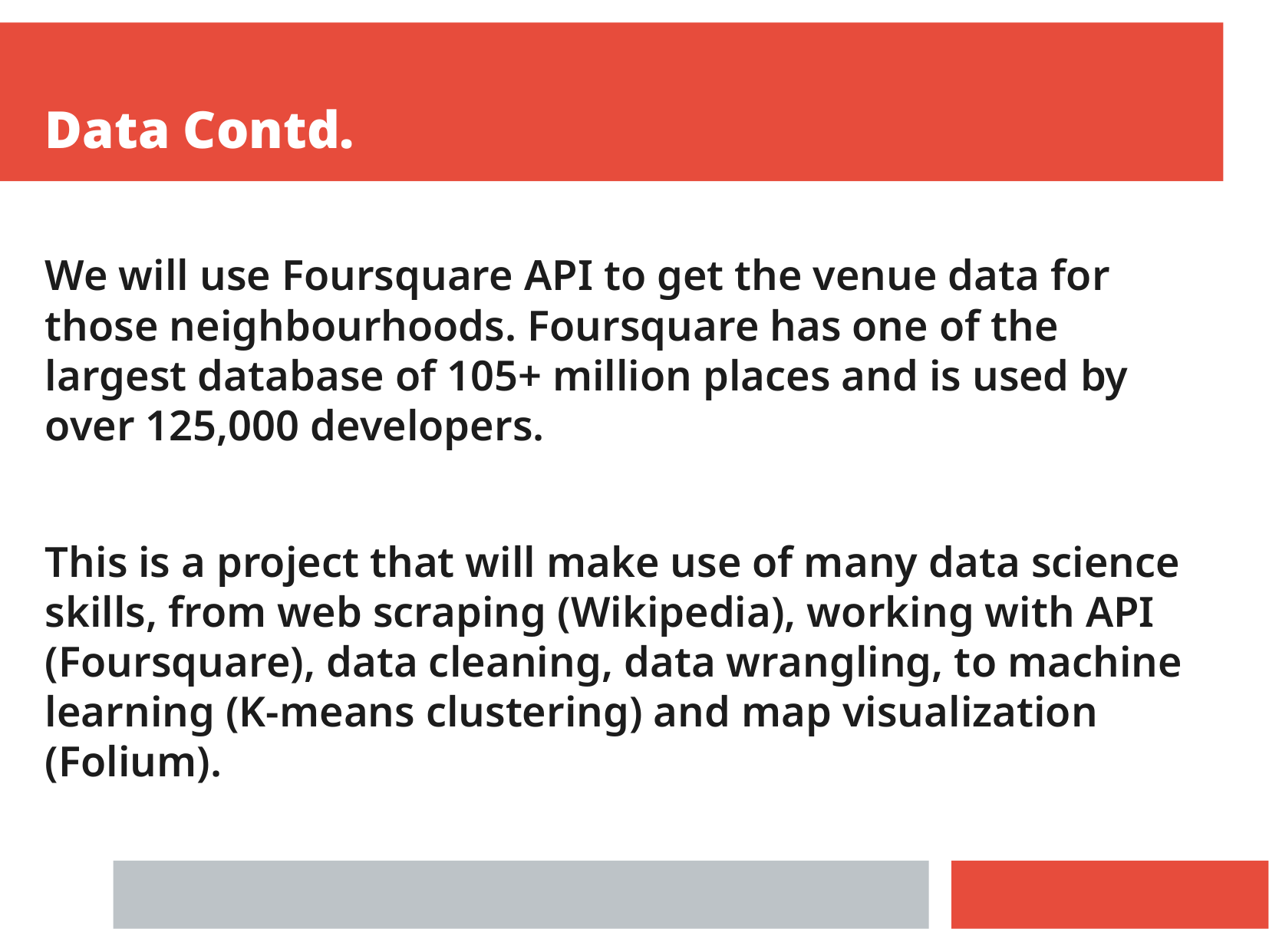

Data Contd.
We will use Foursquare API to get the venue data for those neighbourhoods. Foursquare has one of the largest database of 105+ million places and is used by over 125,000 developers.

This is a project that will make use of many data science skills, from web scraping (Wikipedia), working with API (Foursquare), data cleaning, data wrangling, to machine learning (K-means clustering) and map visualization (Folium).